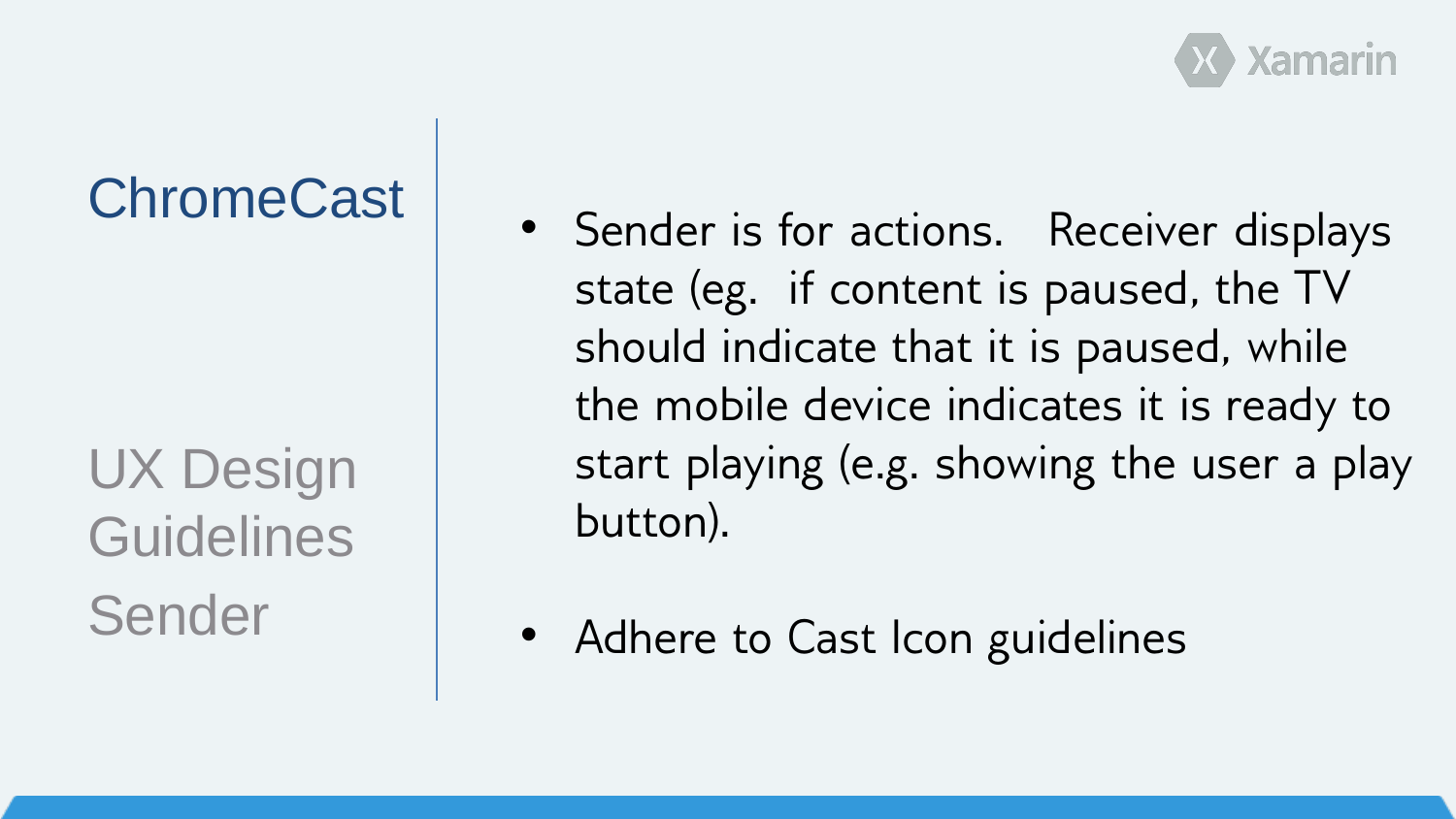

Sender is for actions.   Receiver displays state (eg.  if content is paused, the TV should indicate that it is paused, while the mobile device indicates it is ready to start playing (e.g. showing the user a play button).

Adhere to Cast Icon guidelines

ChromeCast
UX Design Guidelines
Sender